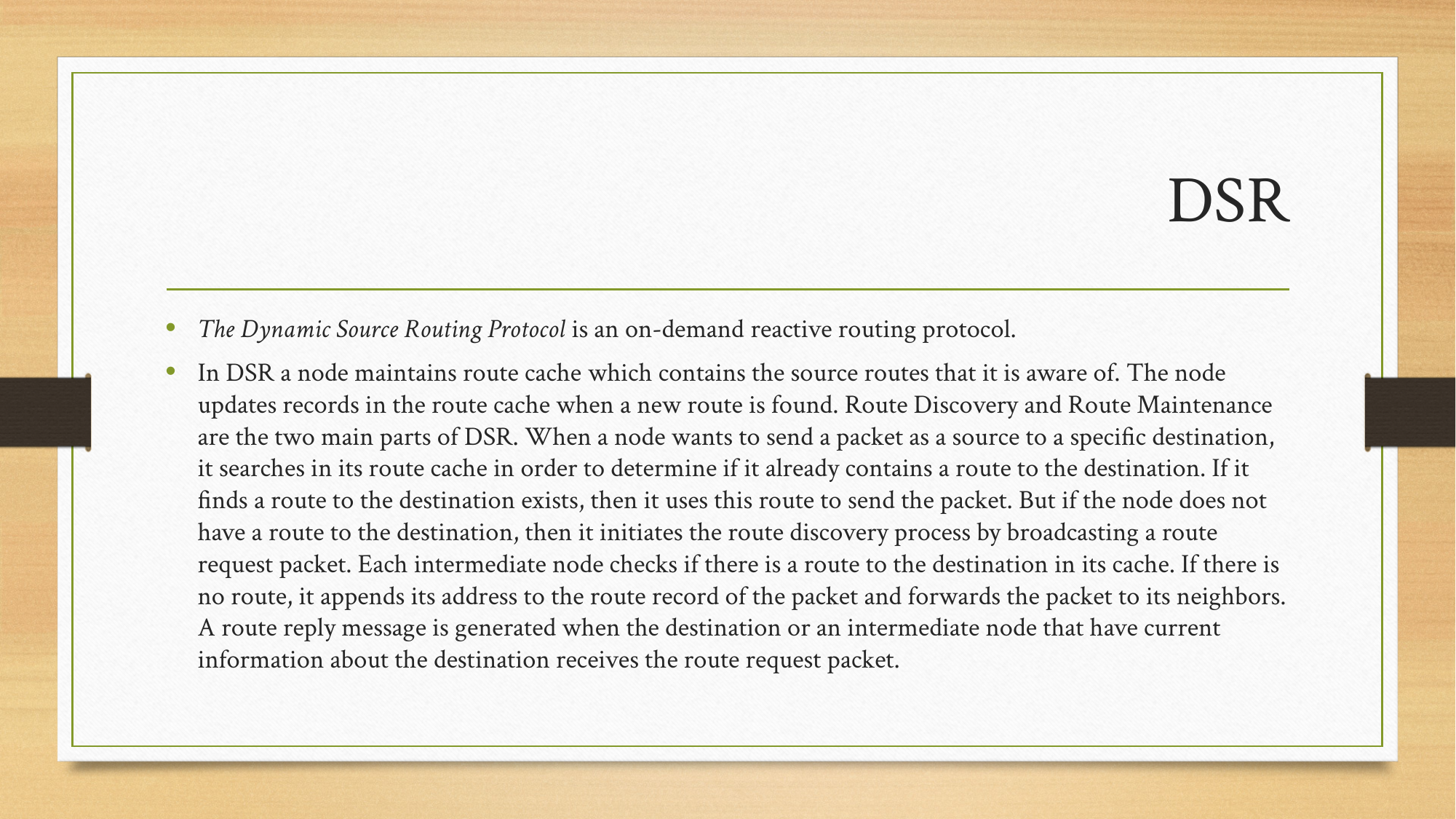

# DSR
The Dynamic Source Routing Protocol is an on-demand reactive routing protocol.
In DSR a node maintains route cache which contains the source routes that it is aware of. The node updates records in the route cache when a new route is found. Route Discovery and Route Maintenance are the two main parts of DSR. When a node wants to send a packet as a source to a specific destination, it searches in its route cache in order to determine if it already contains a route to the destination. If it finds a route to the destination exists, then it uses this route to send the packet. But if the node does not have a route to the destination, then it initiates the route discovery process by broadcasting a route request packet. Each intermediate node checks if there is a route to the destination in its cache. If there is no route, it appends its address to the route record of the packet and forwards the packet to its neighbors. A route reply message is generated when the destination or an intermediate node that have current information about the destination receives the route request packet.